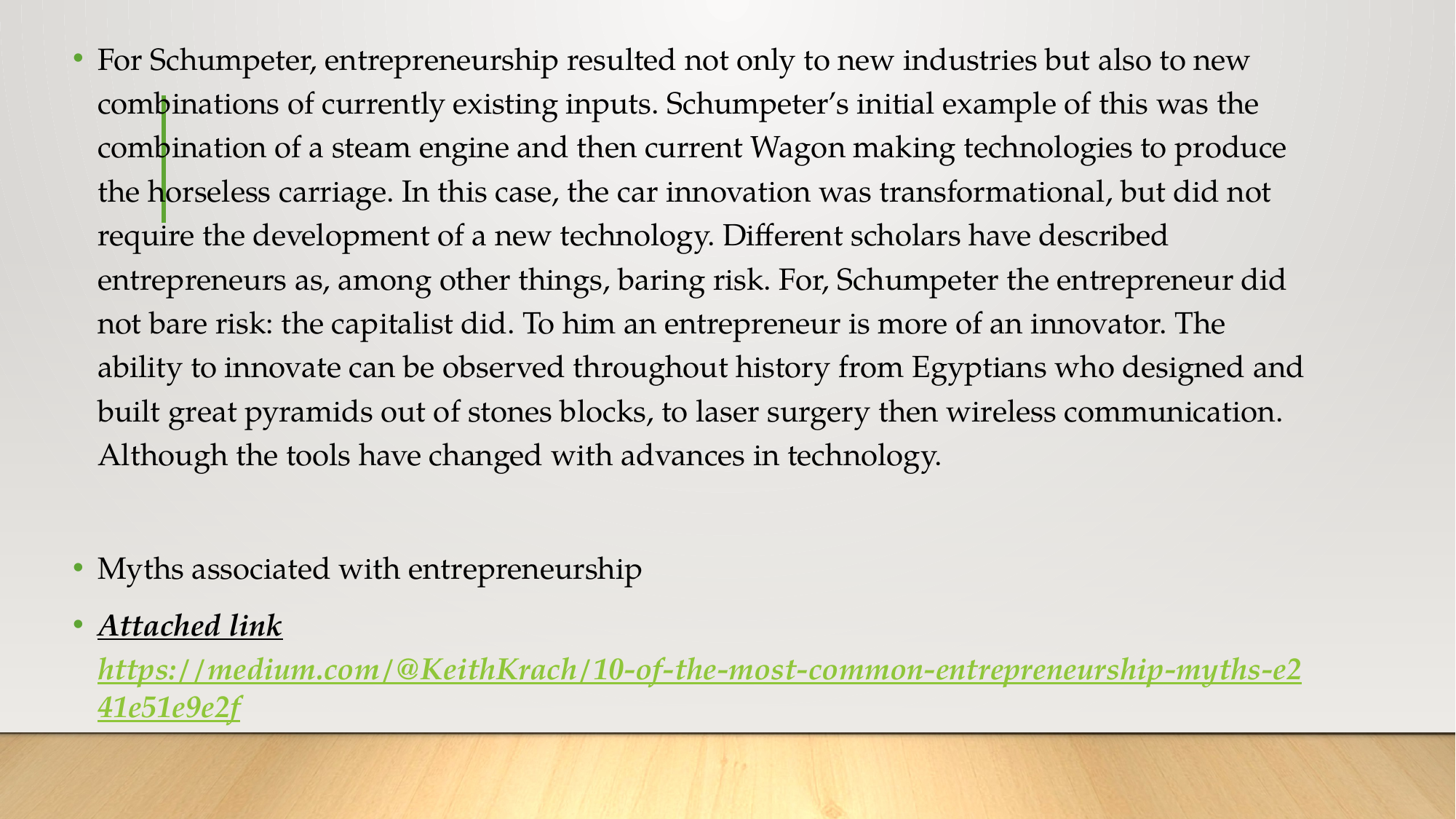

For Schumpeter, entrepreneurship resulted not only to new industries but also to new combinations of currently existing inputs. Schumpeter’s initial example of this was the combination of a steam engine and then current Wagon making technologies to produce the horseless carriage. In this case, the car innovation was transformational, but did not require the development of a new technology. Different scholars have described entrepreneurs as, among other things, baring risk. For, Schumpeter the entrepreneur did not bare risk: the capitalist did. To him an entrepreneur is more of an innovator. The ability to innovate can be observed throughout history from Egyptians who designed and built great pyramids out of stones blocks, to laser surgery then wireless communication. Although the tools have changed with advances in technology.

Myths associated with entrepreneurship
Attached linkhttps://medium.com/@KeithKrach/10-of-the-most-common-entrepreneurship-myths-e241e51e9e2f

#